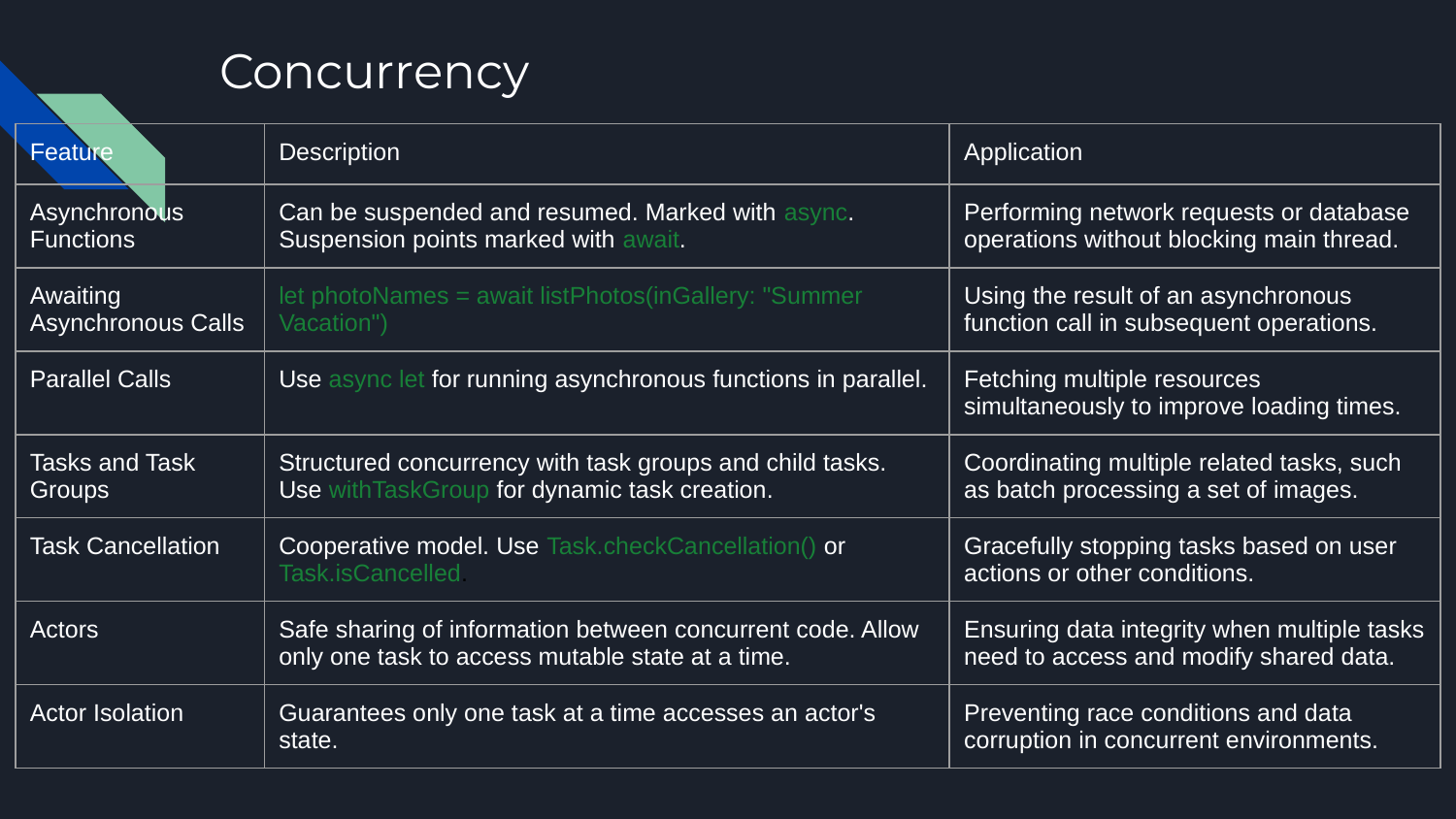

# Concurrency
| Feature | Description | Application |
| --- | --- | --- |
| Asynchronous Functions | Can be suspended and resumed. Marked with async. Suspension points marked with await. | Performing network requests or database operations without blocking main thread. |
| Awaiting Asynchronous Calls | let photoNames = await listPhotos(inGallery: "Summer Vacation") | Using the result of an asynchronous function call in subsequent operations. |
| Parallel Calls | Use async let for running asynchronous functions in parallel. | Fetching multiple resources simultaneously to improve loading times. |
| Tasks and Task Groups | Structured concurrency with task groups and child tasks. Use withTaskGroup for dynamic task creation. | Coordinating multiple related tasks, such as batch processing a set of images. |
| Task Cancellation | Cooperative model. Use Task.checkCancellation() or Task.isCancelled. | Gracefully stopping tasks based on user actions or other conditions. |
| Actors | Safe sharing of information between concurrent code. Allow only one task to access mutable state at a time. | Ensuring data integrity when multiple tasks need to access and modify shared data. |
| Actor Isolation | Guarantees only one task at a time accesses an actor's state. | Preventing race conditions and data corruption in concurrent environments. |